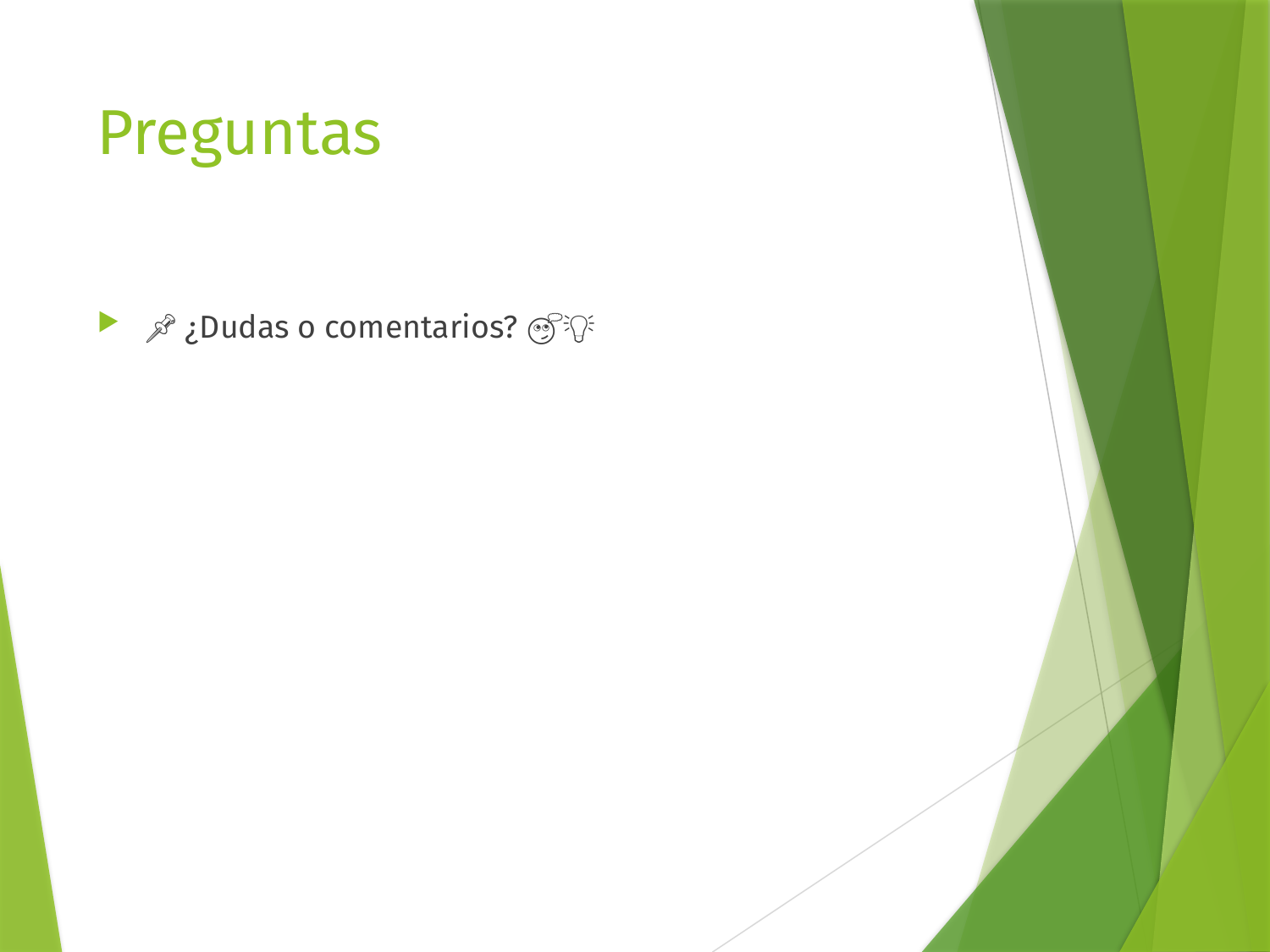

# Preguntas
📌 ¿Dudas o comentarios? 🤔💡